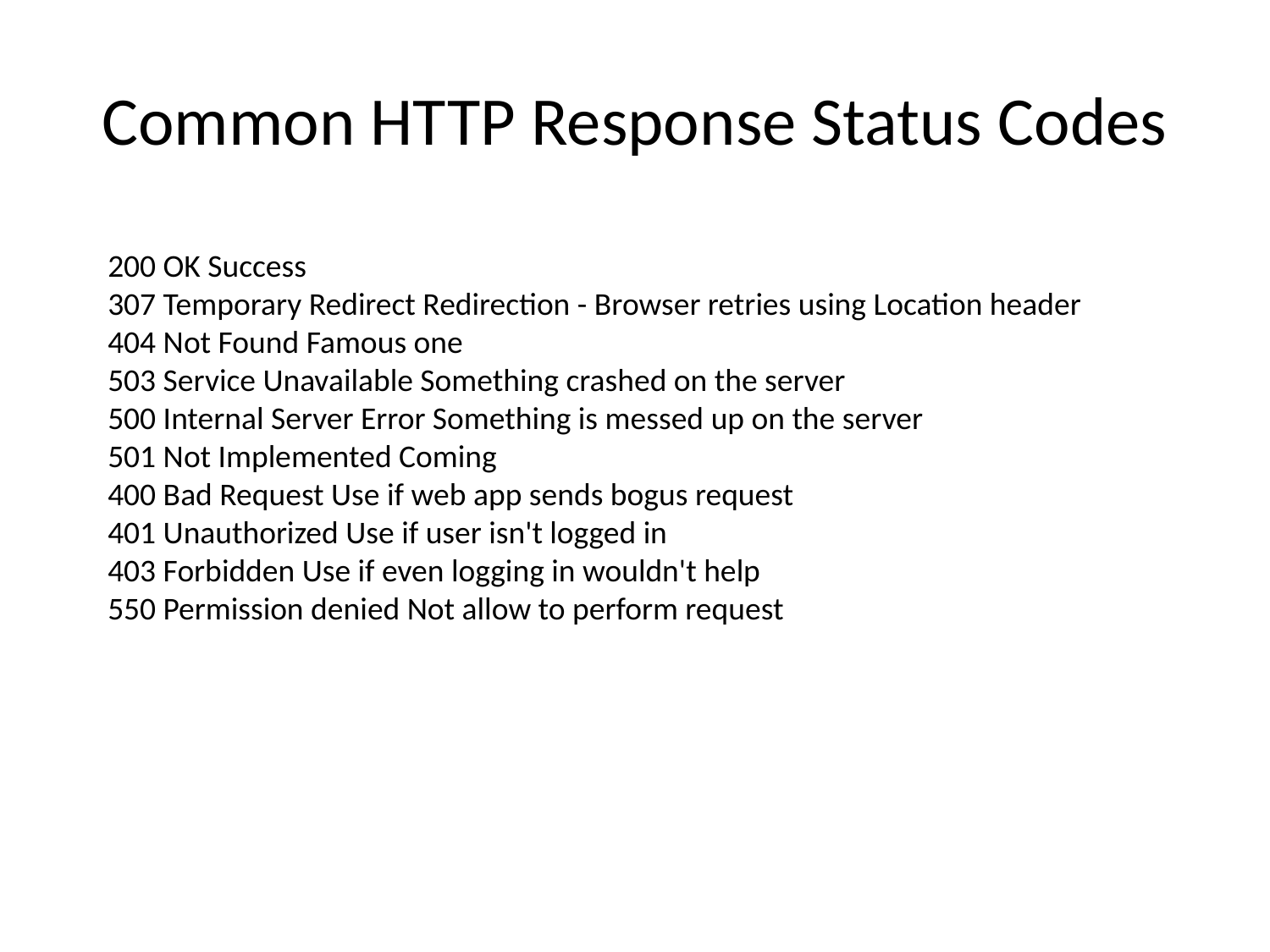

# Common HTTP Response Status Codes
200 OK Success
307 Temporary Redirect Redirection - Browser retries using Location header
404 Not Found Famous one
503 Service Unavailable Something crashed on the server
500 Internal Server Error Something is messed up on the server
501 Not Implemented Coming
400 Bad Request Use if web app sends bogus request
401 Unauthorized Use if user isn't logged in
403 Forbidden Use if even logging in wouldn't help
550 Permission denied Not allow to perform request